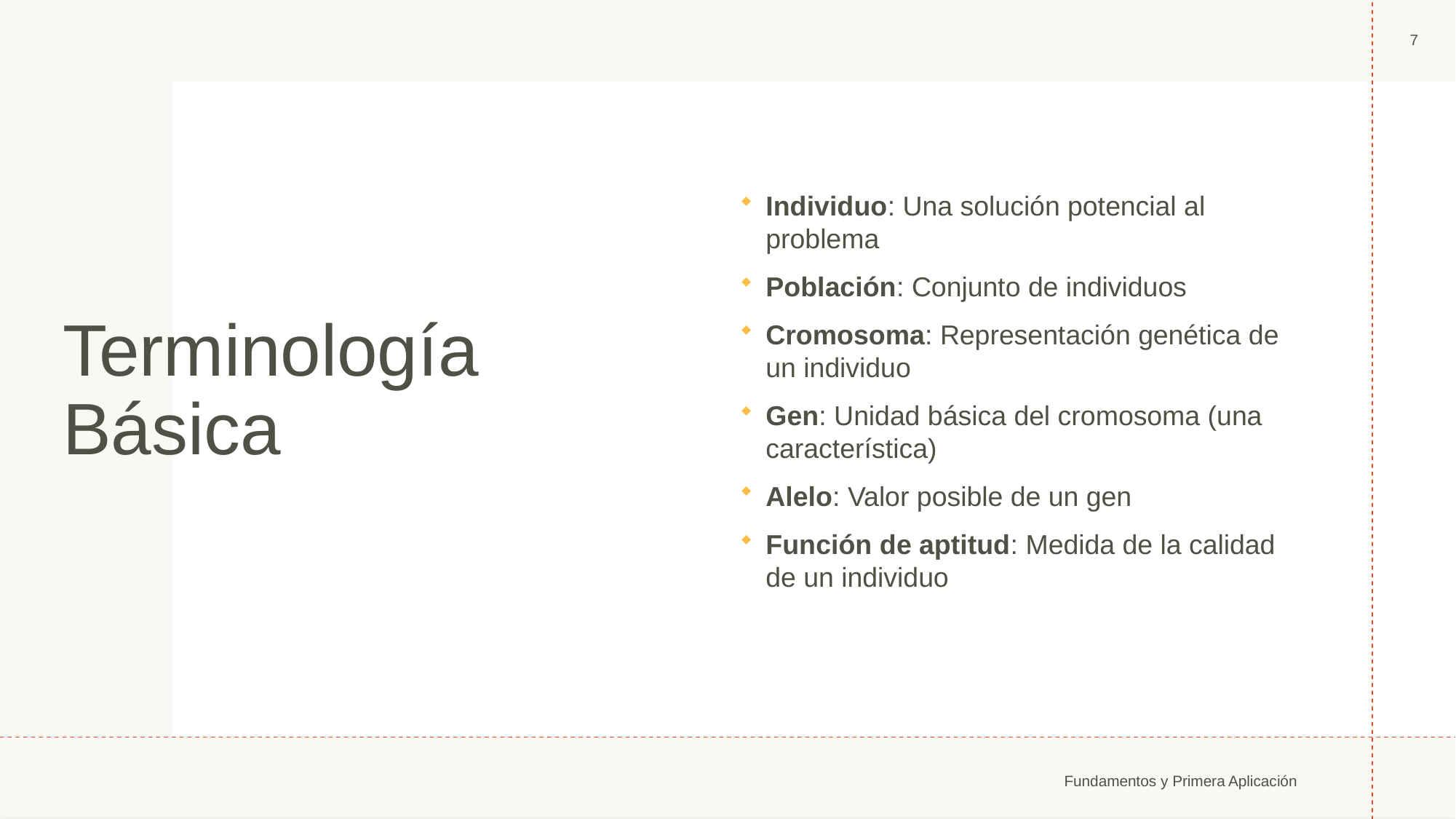

7
Individuo: Una solución potencial al problema
Población: Conjunto de individuos
Cromosoma: Representación genética de un individuo
Gen: Unidad básica del cromosoma (una característica)
Alelo: Valor posible de un gen
Función de aptitud: Medida de la calidad de un individuo
# Terminología Básica

Fundamentos y Primera Aplicación